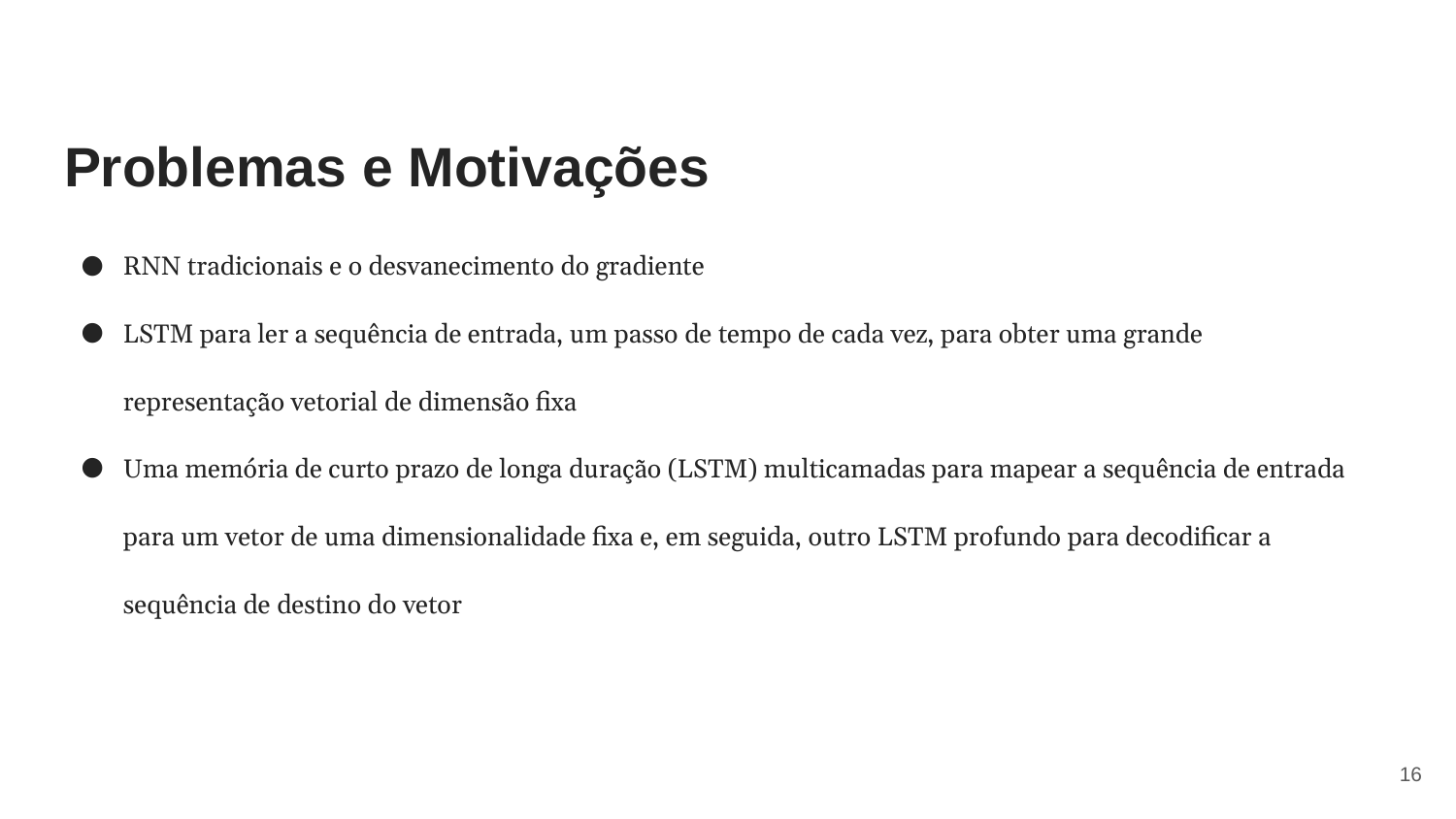

# Problemas e Motivações
RNN tradicionais e o desvanecimento do gradiente
LSTM para ler a sequência de entrada, um passo de tempo de cada vez, para obter uma grande representação vetorial de dimensão fixa
Uma memória de curto prazo de longa duração (LSTM) multicamadas para mapear a sequência de entrada para um vetor de uma dimensionalidade fixa e, em seguida, outro LSTM profundo para decodificar a sequência de destino do vetor

16